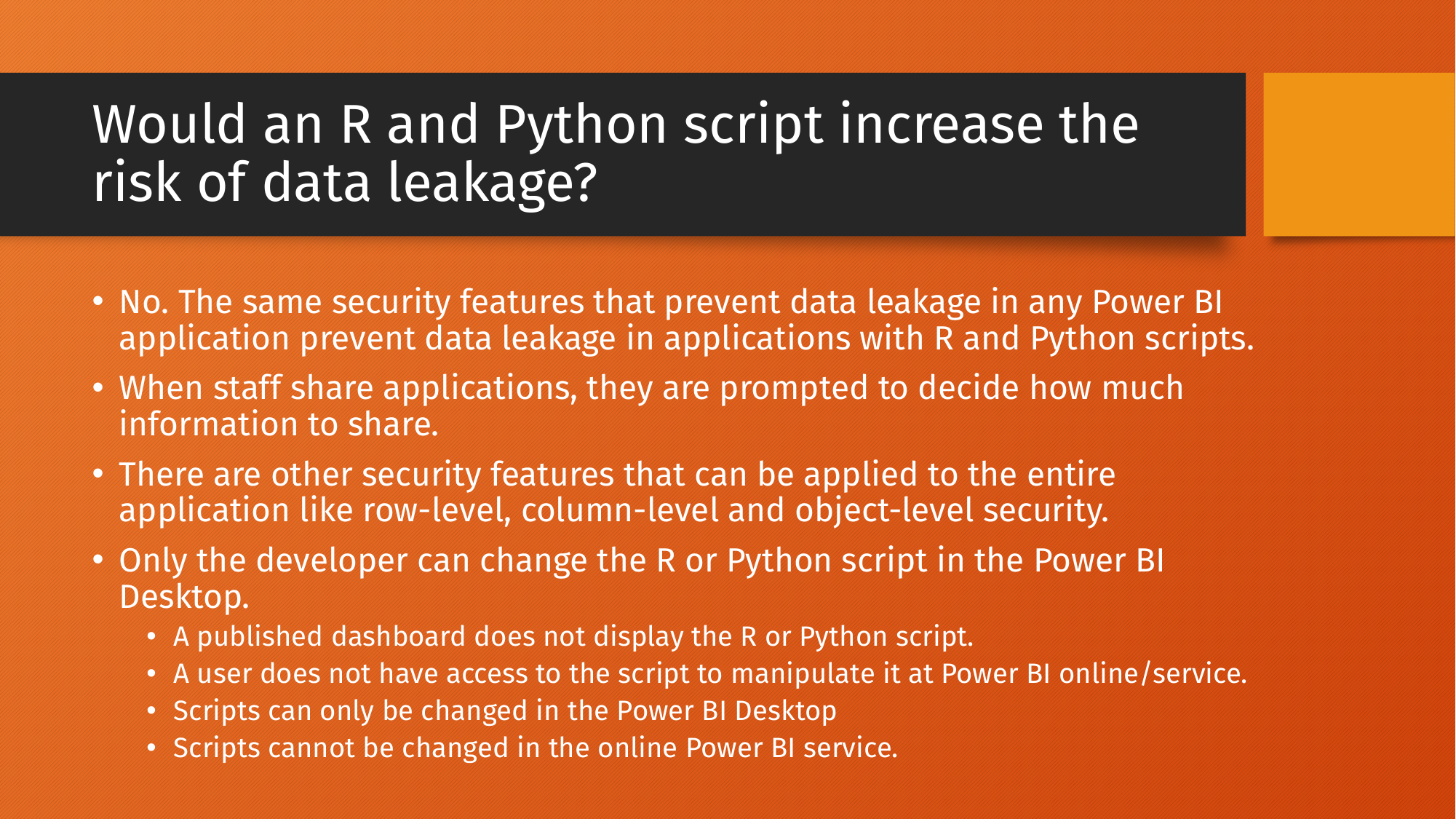

# Would an R and Python script increase the risk of data leakage?
No. The same security features that prevent data leakage in any Power BI application prevent data leakage in applications with R and Python scripts.
When staff share applications, they are prompted to decide how much information to share.
There are other security features that can be applied to the entire application like row-level, column-level and object-level security.
Only the developer can change the R or Python script in the Power BI Desktop.
A published dashboard does not display the R or Python script.
A user does not have access to the script to manipulate it at Power BI online/service.
Scripts can only be changed in the Power BI Desktop
Scripts cannot be changed in the online Power BI service.